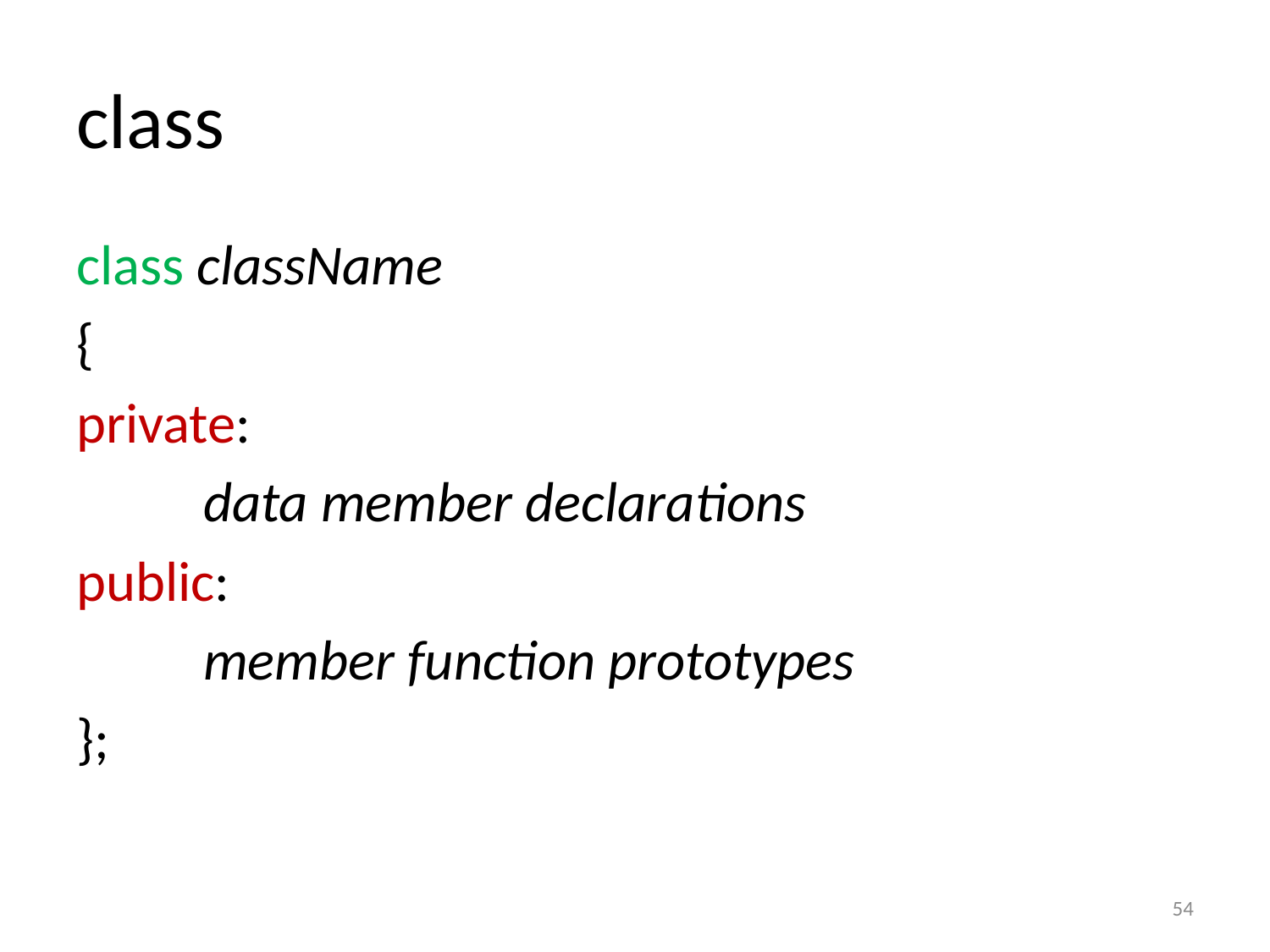

# class
class className
{
private:
	data member declarations
public:
	member function prototypes
};
54